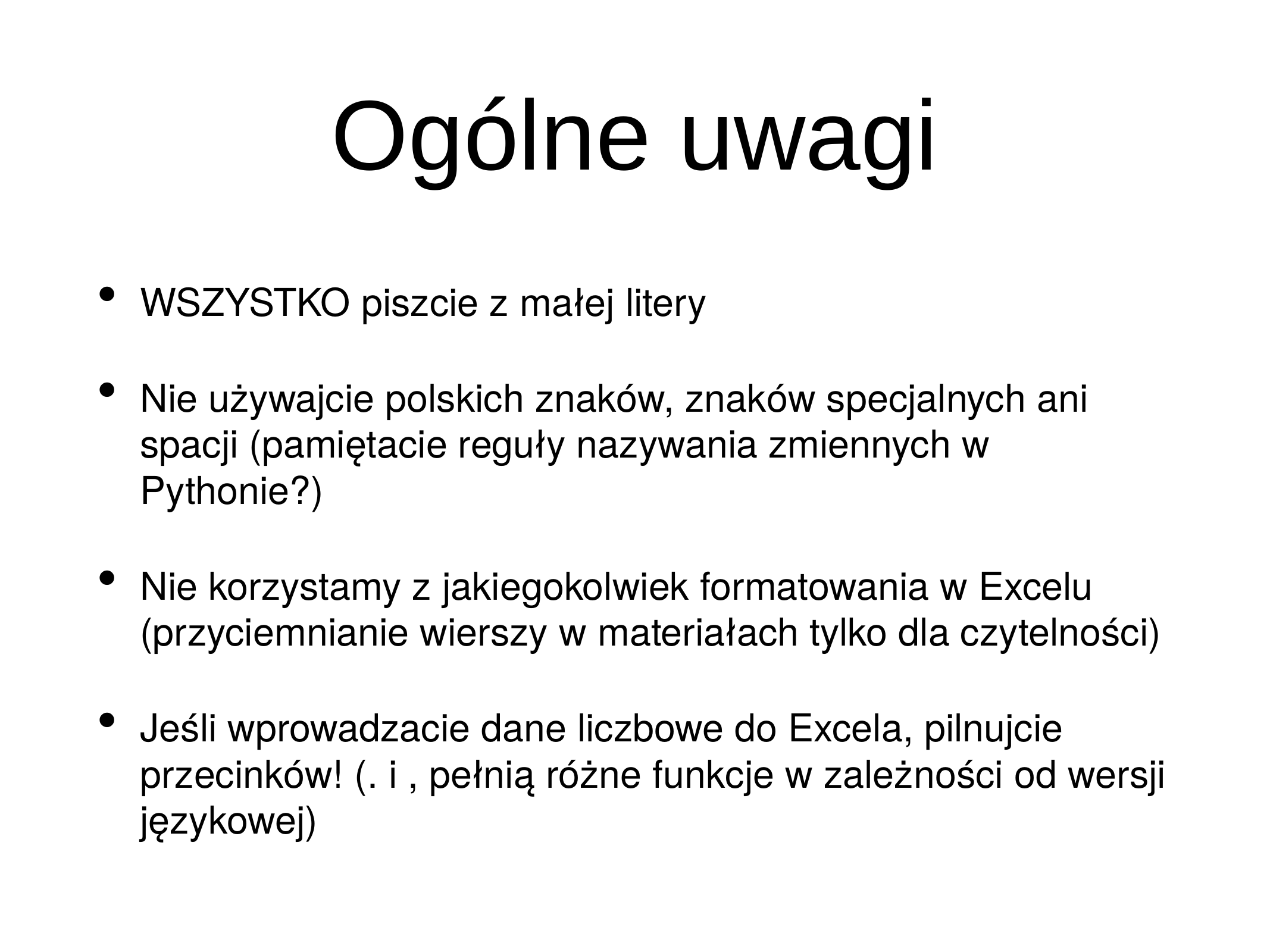

# Ogólne uwagi
WSZYSTKO piszcie z małej litery
Nie używajcie polskich znaków, znaków specjalnych ani spacji (pamiętacie reguły nazywania zmiennych w Pythonie?)
Nie korzystamy z jakiegokolwiek formatowania w Excelu (przyciemnianie wierszy w materiałach tylko dla czytelności)
Jeśli wprowadzacie dane liczbowe do Excela, pilnujcie przecinków! (. i , pełnią różne funkcje w zależności od wersji językowej)